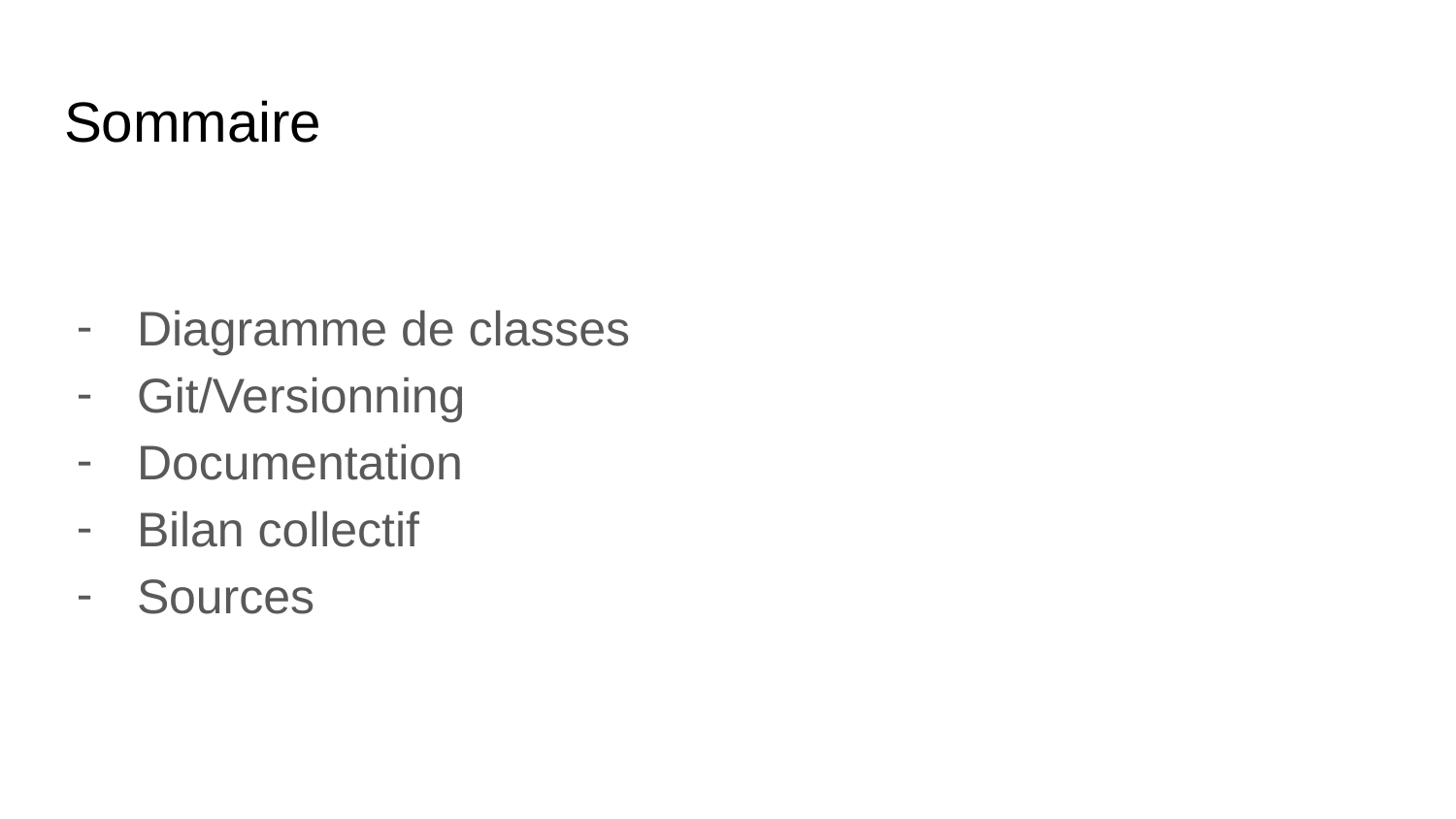

# Sommaire

Diagramme de classes
Git/Versionning
Documentation
Bilan collectif
Sources